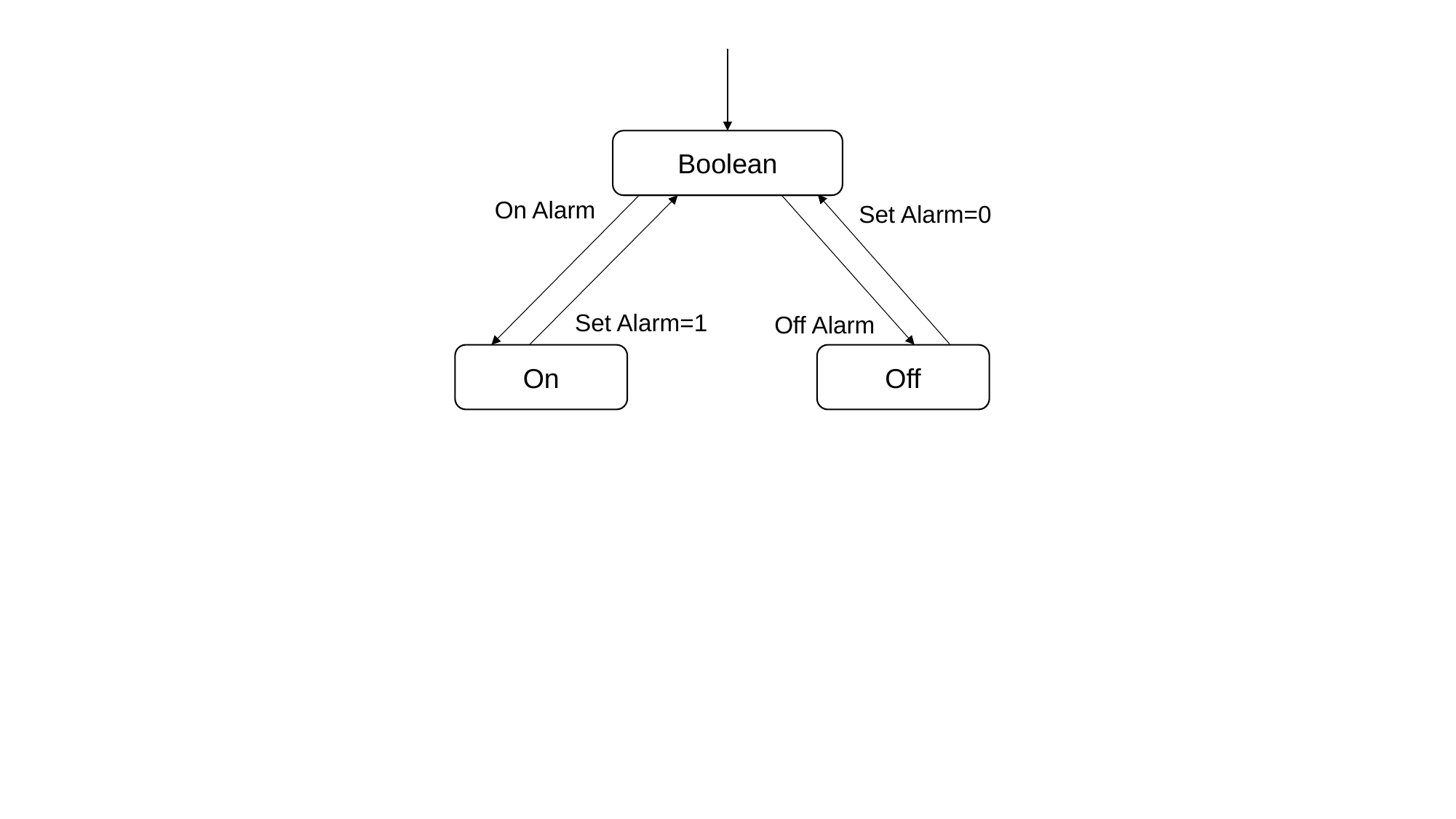

Boolean
On Alarm
Set Alarm=0
Set Alarm=1
Off Alarm
Off
On